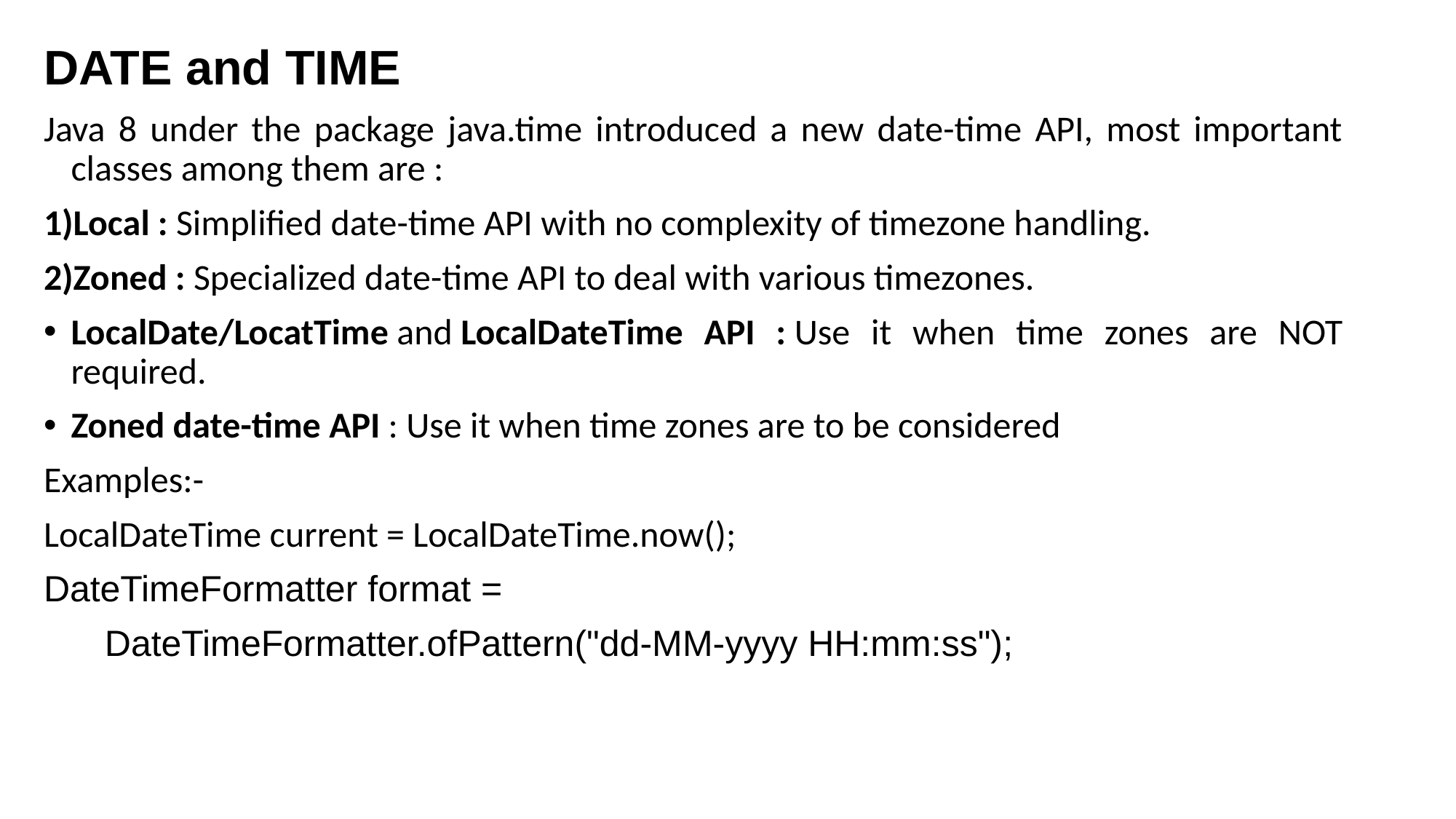

DATE and TIME
Java 8 under the package java.time introduced a new date-time API, most important classes among them are :
1)Local : Simplified date-time API with no complexity of timezone handling.
2)Zoned : Specialized date-time API to deal with various timezones.
LocalDate/LocatTime and LocalDateTime API : Use it when time zones are NOT required.
Zoned date-time API : Use it when time zones are to be considered
Examples:-
LocalDateTime current = LocalDateTime.now();
DateTimeFormatter format =
      DateTimeFormatter.ofPattern("dd-MM-yyyy HH:mm:ss");